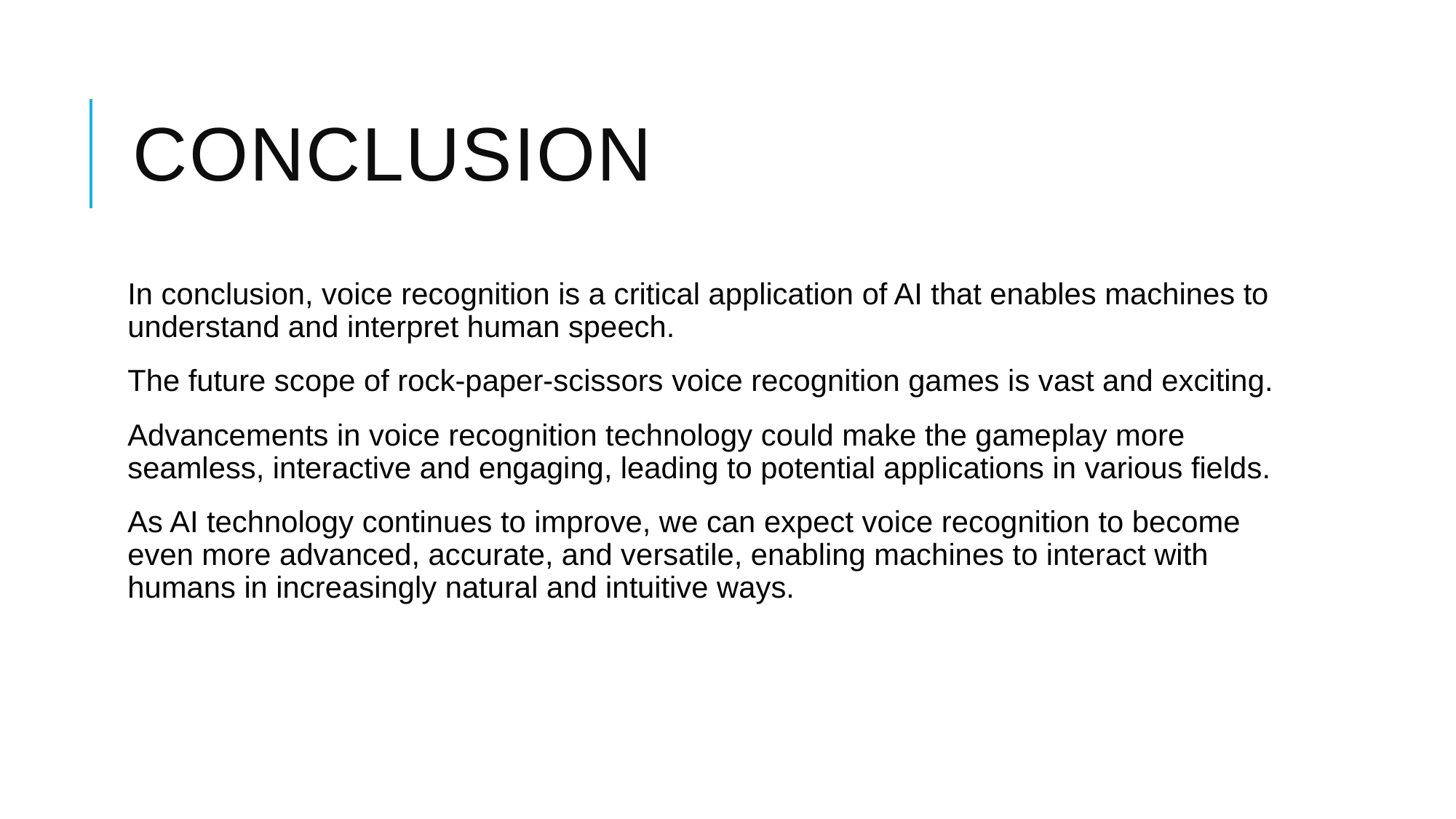

# conclusion
In conclusion, voice recognition is a critical application of AI that enables machines to understand and interpret human speech.
The future scope of rock-paper-scissors voice recognition games is vast and exciting.
Advancements in voice recognition technology could make the gameplay more seamless, interactive and engaging, leading to potential applications in various fields.
As AI technology continues to improve, we can expect voice recognition to become even more advanced, accurate, and versatile, enabling machines to interact with humans in increasingly natural and intuitive ways.